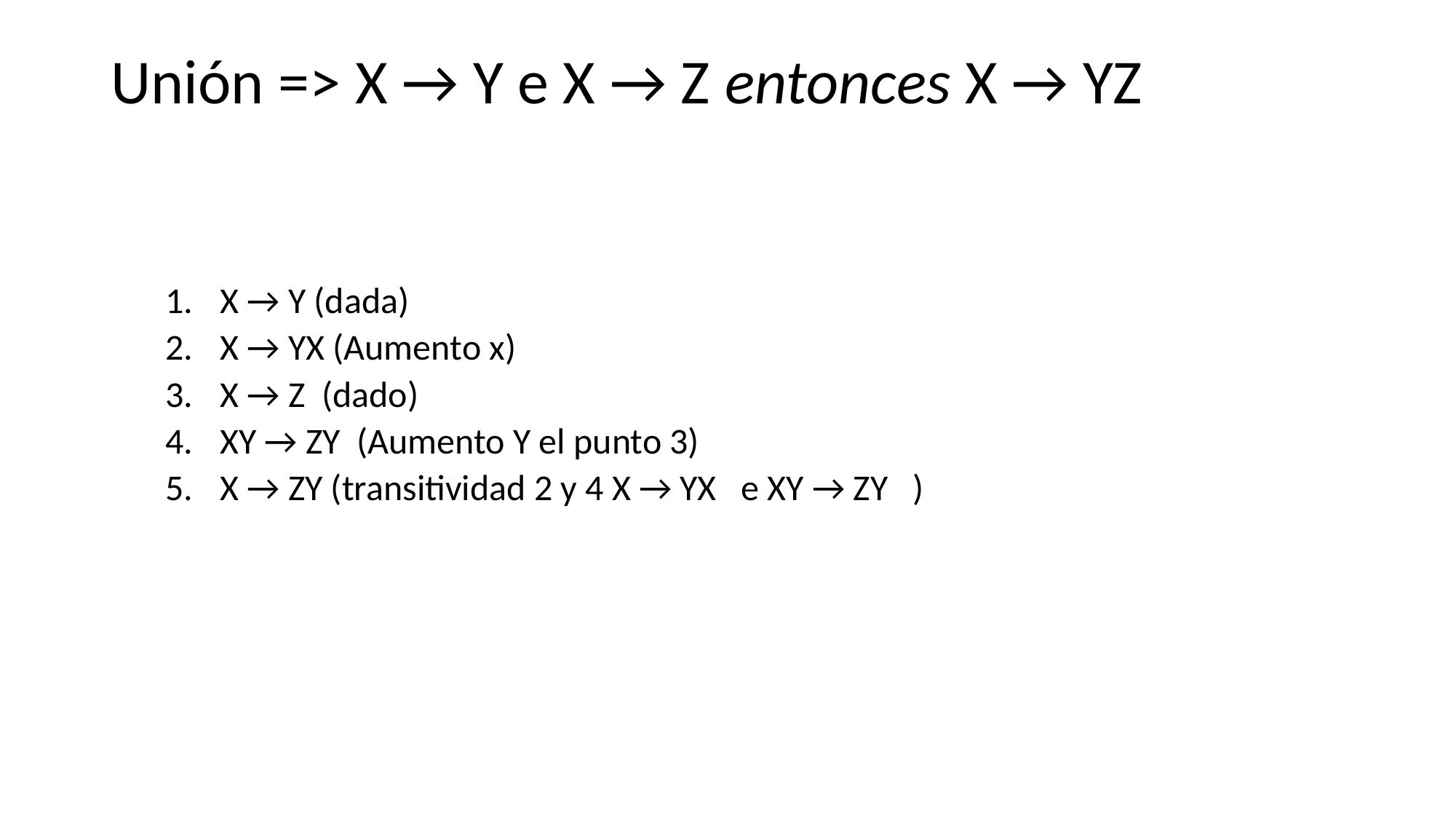

# Unión => X → Y e X → Z entonces X → YZ

X → Y (dada)
X → YX (Aumento x)
X → Z  (dado)
XY → ZY  (Aumento Y el punto 3)
X → ZY (transitividad 2 y 4 X → YX   e XY → ZY   )